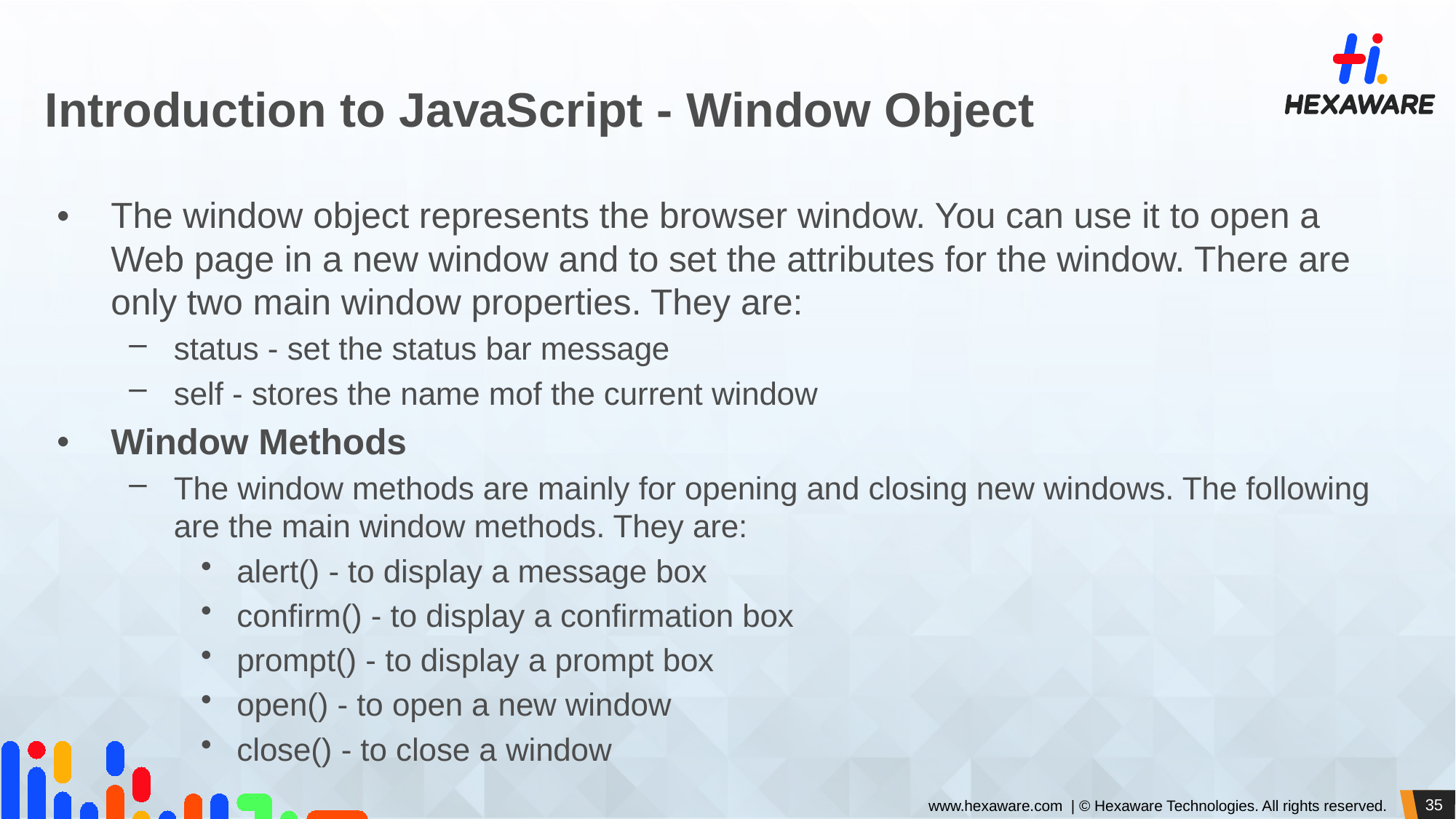

# Introduction to JavaScript - Window Object
The window object represents the browser window. You can use it to open a Web page in a new window and to set the attributes for the window. There are only two main window properties. They are:
status - set the status bar message
self - stores the name mof the current window
Window Methods
The window methods are mainly for opening and closing new windows. The following are the main window methods. They are:
alert() - to display a message box
confirm() - to display a confirmation box
prompt() - to display a prompt box
open() - to open a new window
close() - to close a window